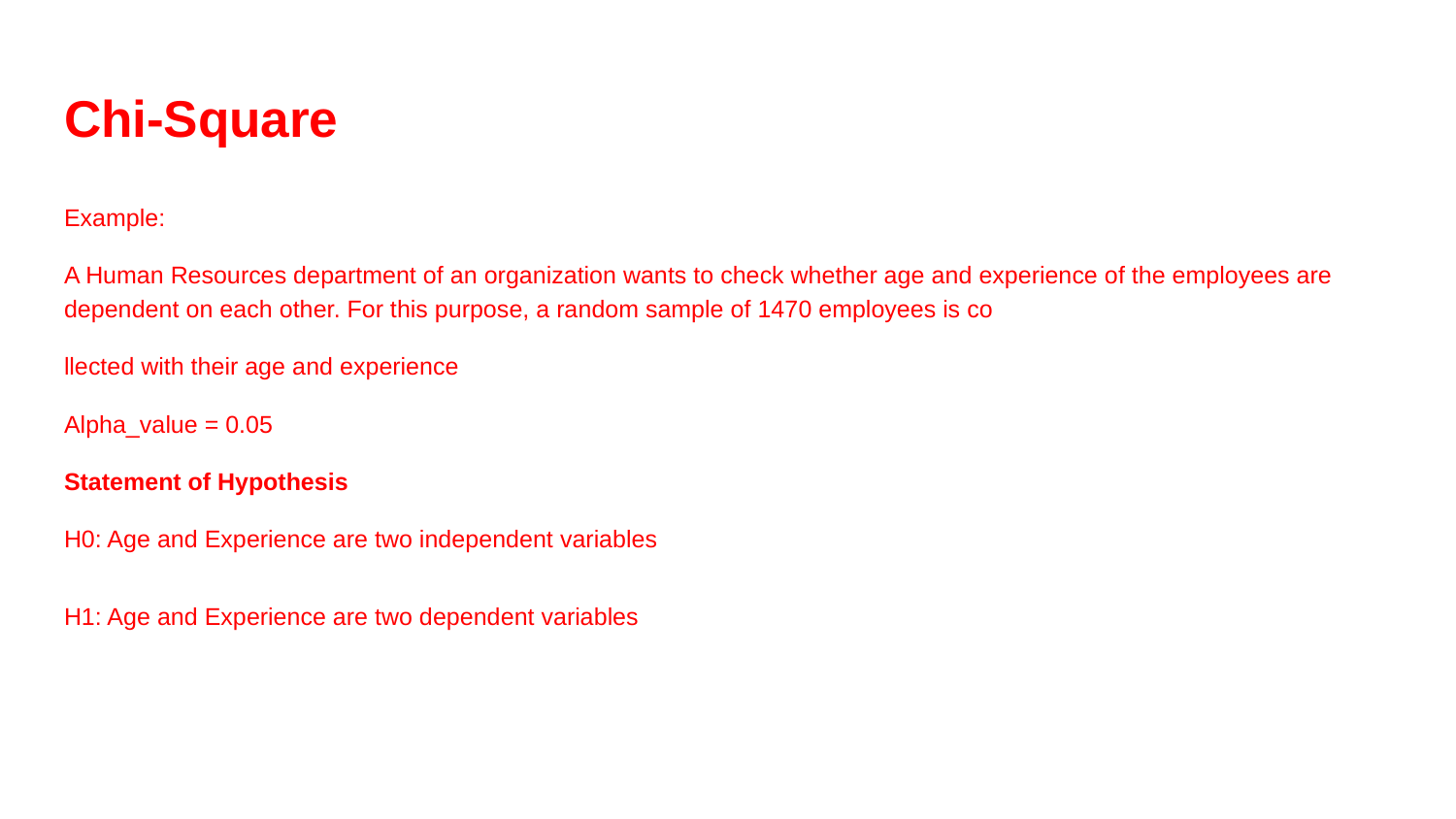

# Chi-Square
Example:
A Human Resources department of an organization wants to check whether age and experience of the employees are dependent on each other. For this purpose, a random sample of 1470 employees is co
llected with their age and experience
Alpha_value = 0.05
Statement of Hypothesis
H0: Age and Experience are two independent variables
H1: Age and Experience are two dependent variables